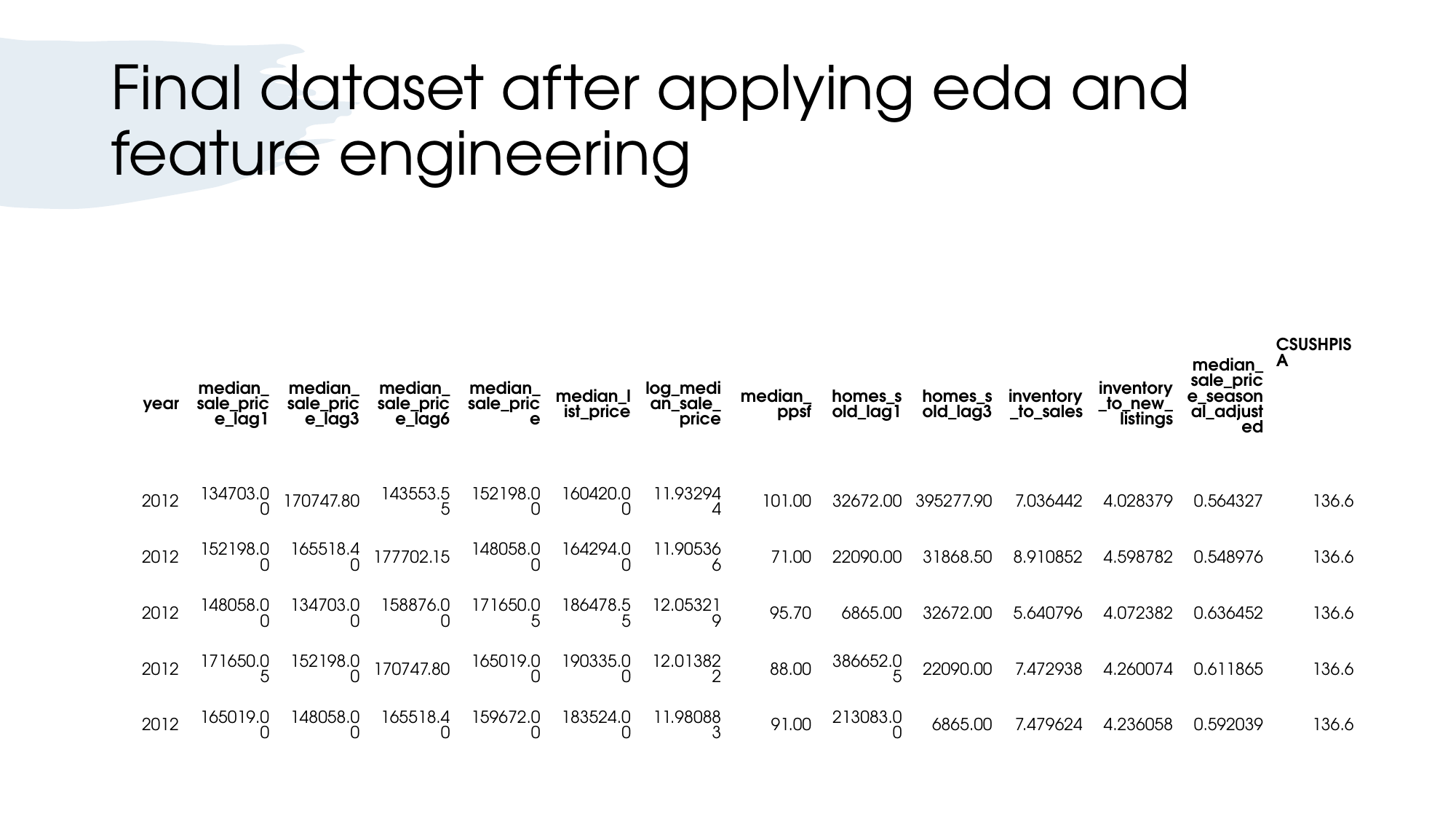

# Final dataset after applying eda and feature engineering
| year | median\_sale\_price\_lag1 | median\_sale\_price\_lag3 | median\_sale\_price\_lag6 | median\_sale\_price | median\_list\_price | log\_median\_sale\_price | median\_ppsf | homes\_sold\_lag1 | homes\_sold\_lag3 | inventory\_to\_sales | inventory\_to\_new\_listings | median\_sale\_price\_seasonal\_adjusted | CSUSHPISA |
| --- | --- | --- | --- | --- | --- | --- | --- | --- | --- | --- | --- | --- | --- |
| 2012 | 134703.00 | 170747.80 | 143553.55 | 152198.00 | 160420.00 | 11.932944 | 101.00 | 32672.00 | 395277.90 | 7.036442 | 4.028379 | 0.564327 | 136.6 |
| 2012 | 152198.00 | 165518.40 | 177702.15 | 148058.00 | 164294.00 | 11.905366 | 71.00 | 22090.00 | 31868.50 | 8.910852 | 4.598782 | 0.548976 | 136.6 |
| 2012 | 148058.00 | 134703.00 | 158876.00 | 171650.05 | 186478.55 | 12.053219 | 95.70 | 6865.00 | 32672.00 | 5.640796 | 4.072382 | 0.636452 | 136.6 |
| 2012 | 171650.05 | 152198.00 | 170747.80 | 165019.00 | 190335.00 | 12.013822 | 88.00 | 386652.05 | 22090.00 | 7.472938 | 4.260074 | 0.611865 | 136.6 |
| 2012 | 165019.00 | 148058.00 | 165518.40 | 159672.00 | 183524.00 | 11.980883 | 91.00 | 213083.00 | 6865.00 | 7.479624 | 4.236058 | 0.592039 | 136.6 |